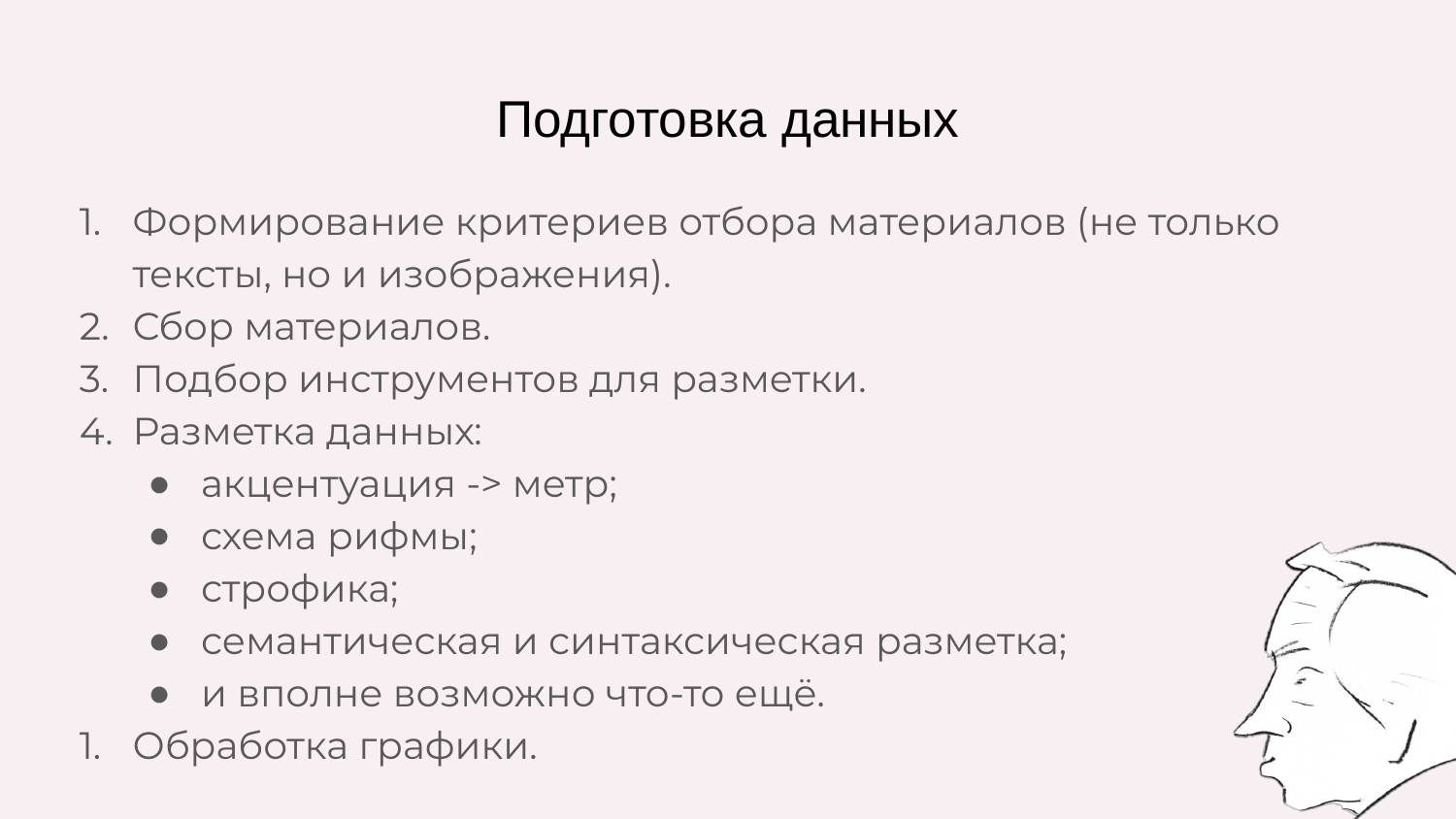

# Подготовка данных
Формирование критериев отбора материалов (не только тексты, но и изображения).
Сбор материалов.
Подбор инструментов для разметки.
Разметка данных:
акцентуация -> метр;
схема рифмы;
строфика;
семантическая и синтаксическая разметка;
и вполне возможно что-то ещё.
Обработка графики.